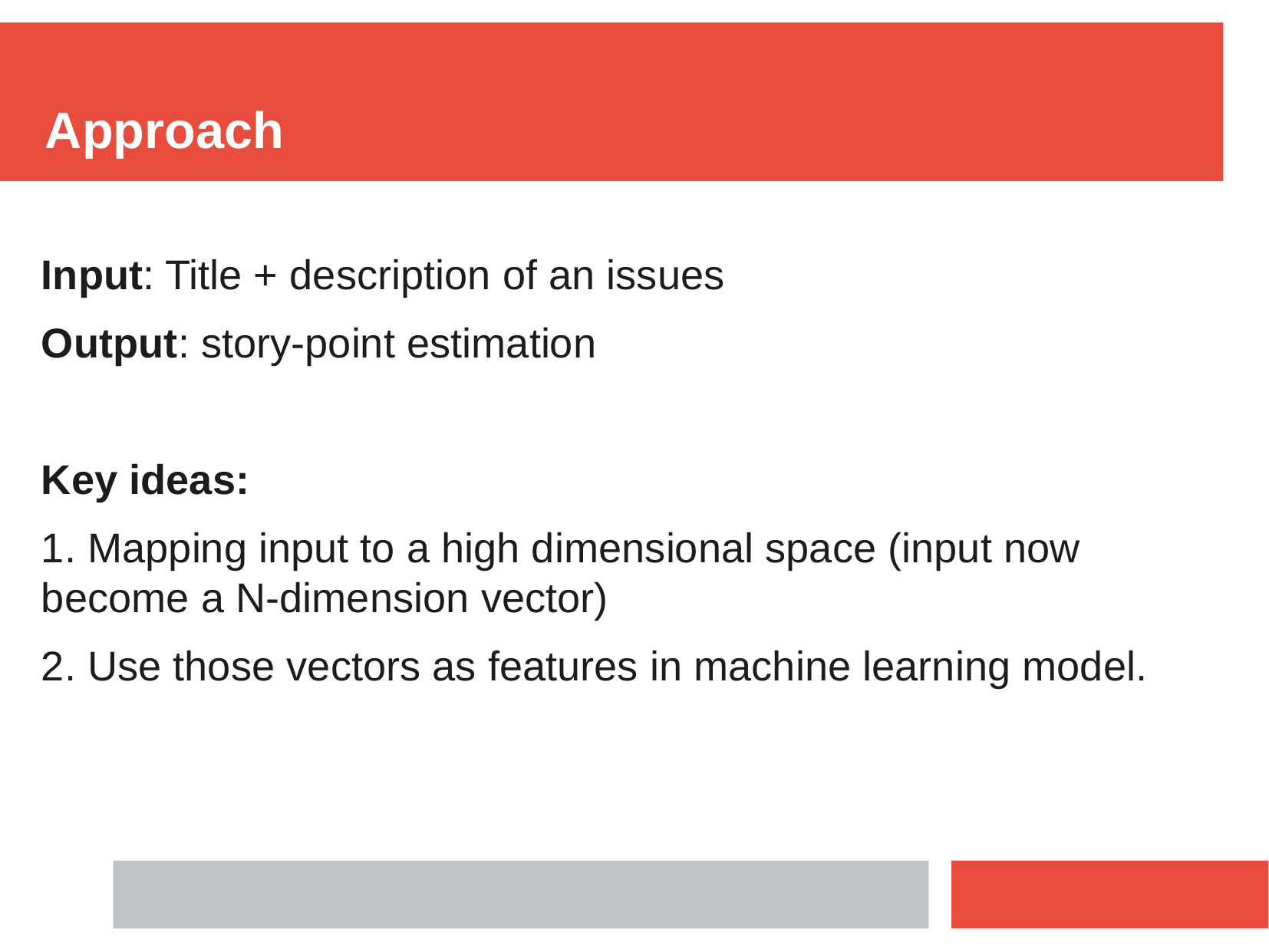

Approach

Input: Title + description of an issues
Output: story-point estimation

Key ideas:
1. Mapping input to a high dimensional space (input now become a N-dimension vector)
2. Use those vectors as features in machine learning model.